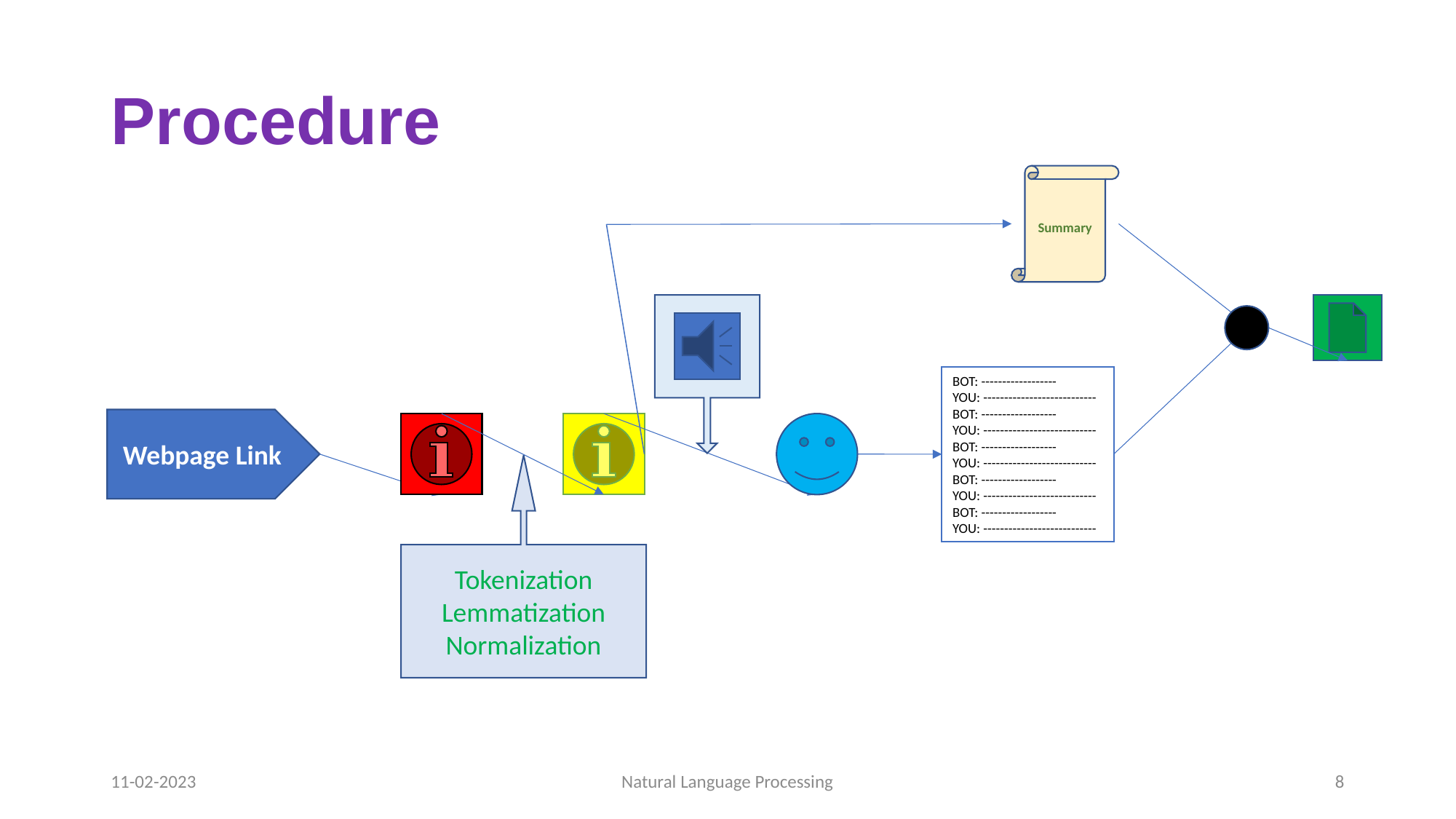

# Procedure
Summary

BOT: ------------------
YOU: ---------------------------
BOT: ------------------
YOU: ---------------------------
BOT: ------------------
YOU: ---------------------------
BOT: ------------------
YOU: ---------------------------
BOT: ------------------
YOU: ---------------------------
Webpage Link

Tokenization
Lemmatization
Normalization
11-02-2023
Natural Language Processing
8